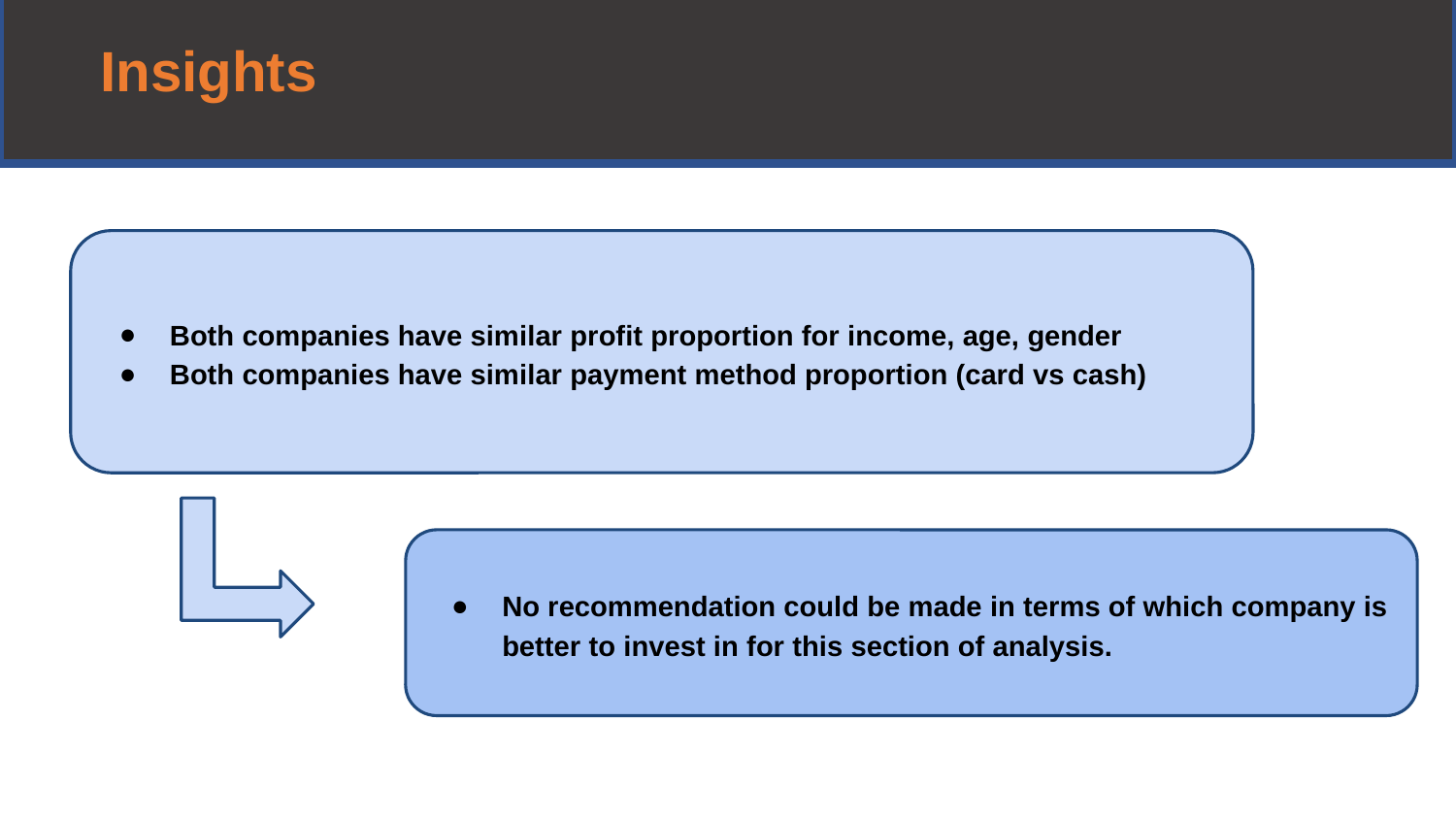

# Insights
Both companies have similar profit proportion for income, age, gender
Both companies have similar payment method proportion (card vs cash)

No recommendation could be made in terms of which company is better to invest in for this section of analysis.